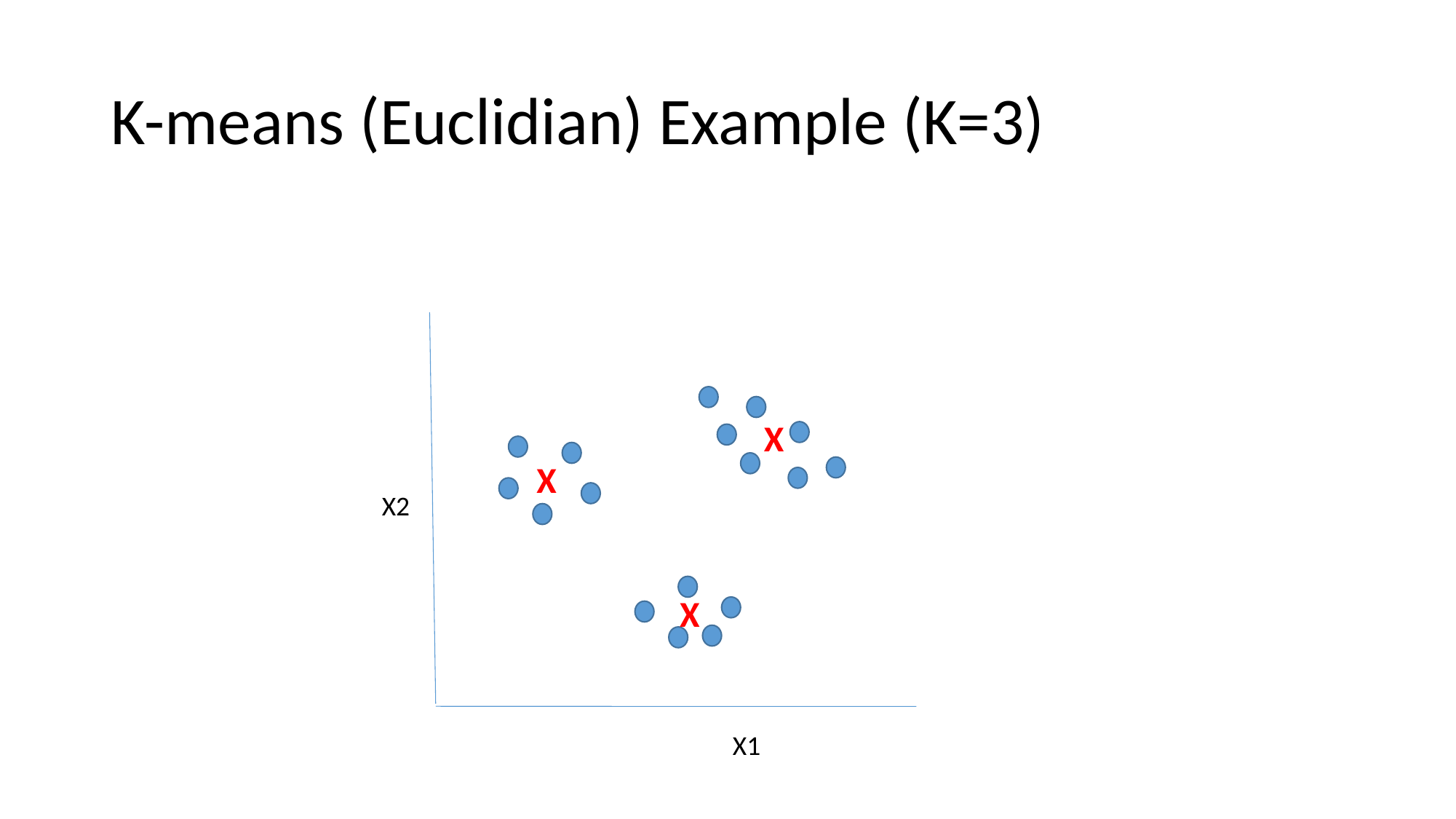

# K-means (Euclidian) Example (K=3)

X

X

X2

X

X1